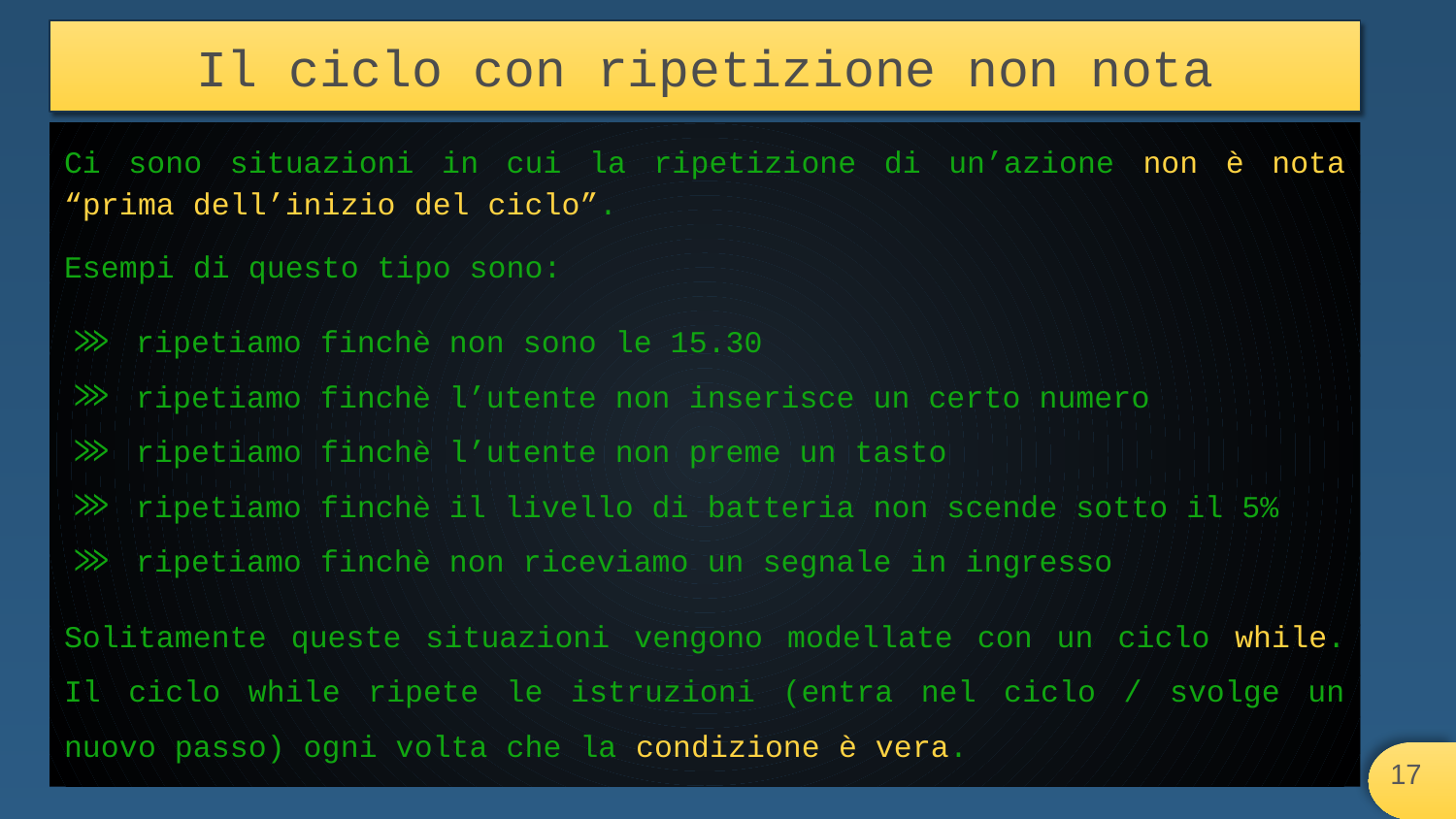

# Il ciclo con ripetizione non nota
Ci sono situazioni in cui la ripetizione di un’azione non è nota “prima dell’inizio del ciclo”.
Esempi di questo tipo sono:
ripetiamo finchè non sono le 15.30
ripetiamo finchè l’utente non inserisce un certo numero
ripetiamo finchè l’utente non preme un tasto
ripetiamo finchè il livello di batteria non scende sotto il 5%
ripetiamo finchè non riceviamo un segnale in ingresso
Solitamente queste situazioni vengono modellate con un ciclo while. Il ciclo while ripete le istruzioni (entra nel ciclo / svolge un nuovo passo) ogni volta che la condizione è vera.
17